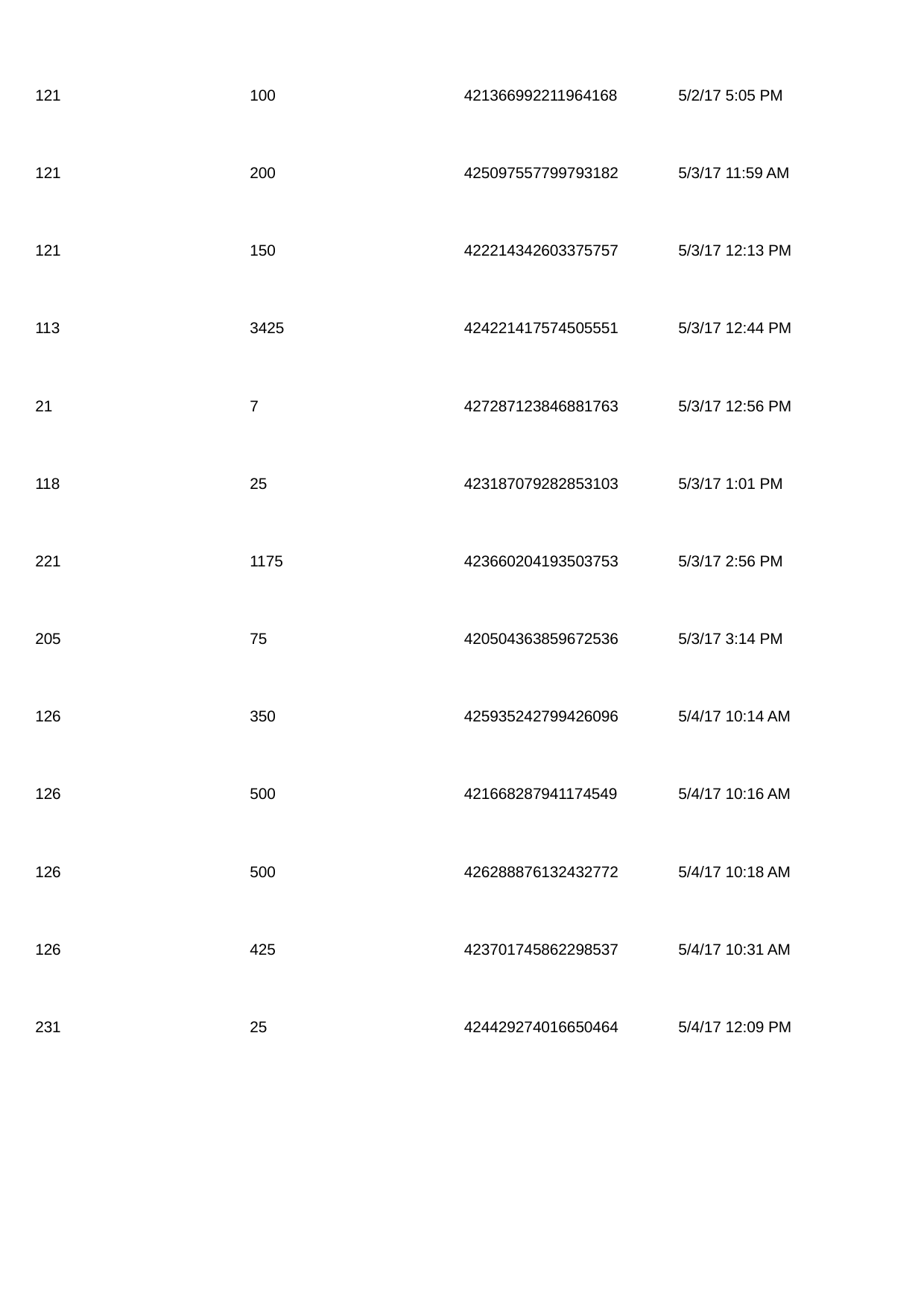

121
100
421366992211964168
5/2/17 5:05 PM
 121
200
425097557799793182
5/3/17 11:59 AM
 121
150
422214342603375757
5/3/17 12:13 PM
 113
3425
424221417574505551
5/3/17 12:44 PM
 21
7
427287123846881763
5/3/17 12:56 PM
 118
25
423187079282853103
5/3/17 1:01 PM
 221
1175
423660204193503753
5/3/17 2:56 PM
 205
75
420504363859672536
5/3/17 3:14 PM
 126
350
425935242799426096
5/4/17 10:14 AM
 126
500
421668287941174549
5/4/17 10:16 AM
 126
500
426288876132432772
5/4/17 10:18 AM
 126
425
423701745862298537
5/4/17 10:31 AM
 231
25
424429274016650464
5/4/17 12:09 PM